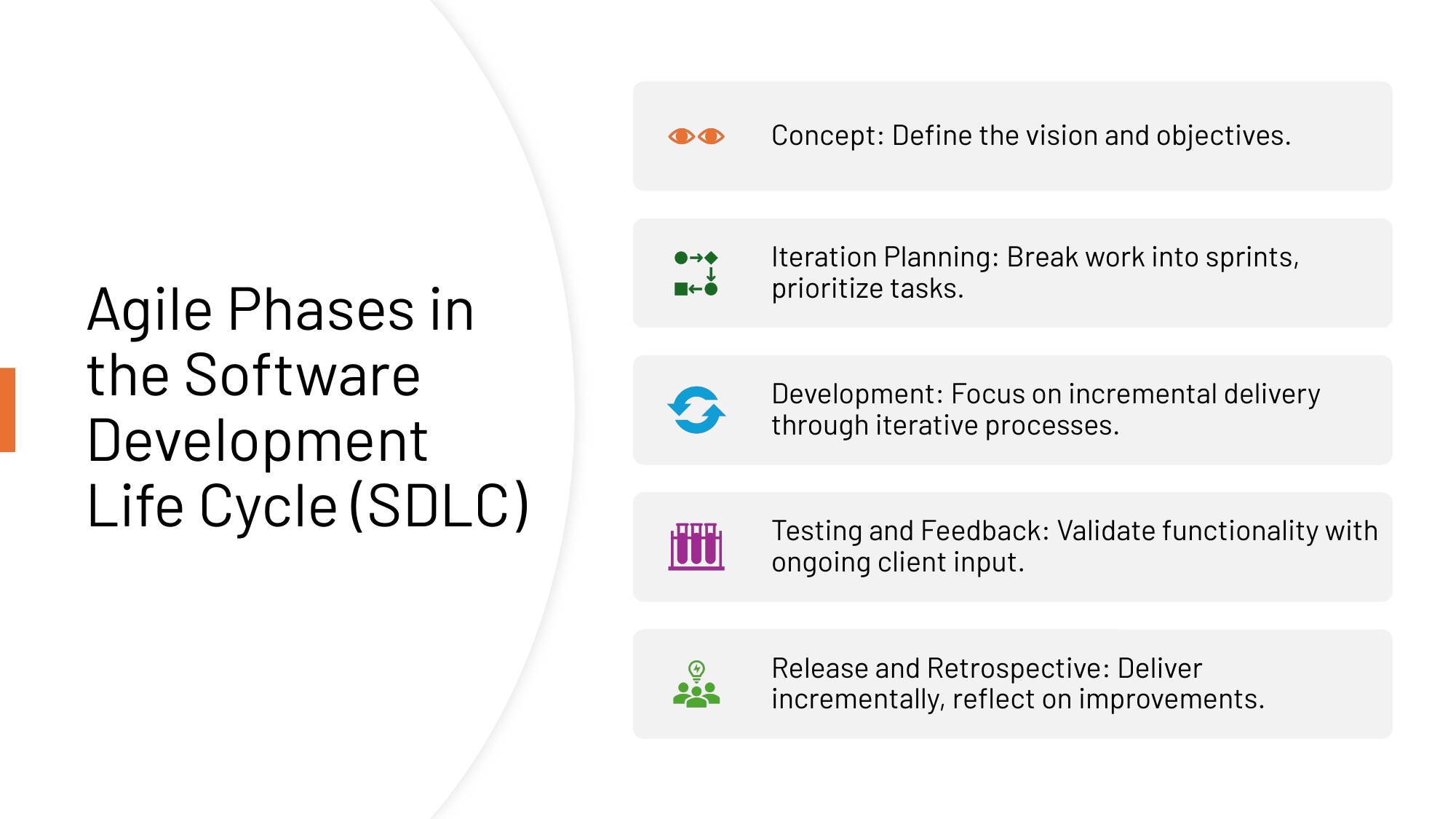

Concept: Define the vision and objectives.
Iteration Planning: Break work into sprints, prioritize tasks.
Development: Focus on incremental delivery through iterative processes.
Testing and Feedback: Validate functionality with ongoing client input.
Release and Retrospective: Deliver incrementally, reflect on improvements.
# Agile Phases in the Software Development Life Cycle (SDLC)